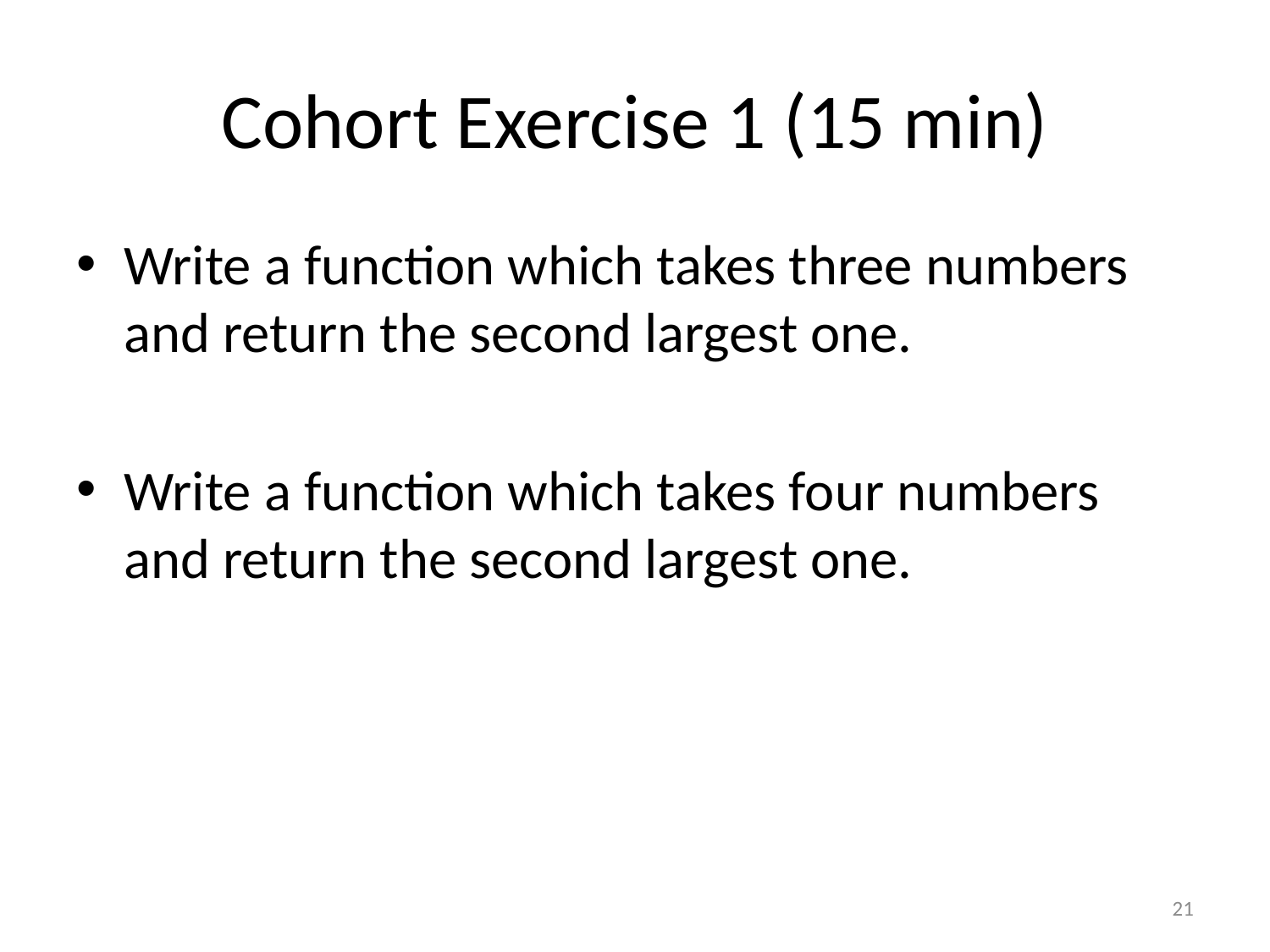

# Cohort Exercise 1 (15 min)
Write a function which takes three numbers and return the second largest one.

Write a function which takes four numbers and return the second largest one.

21